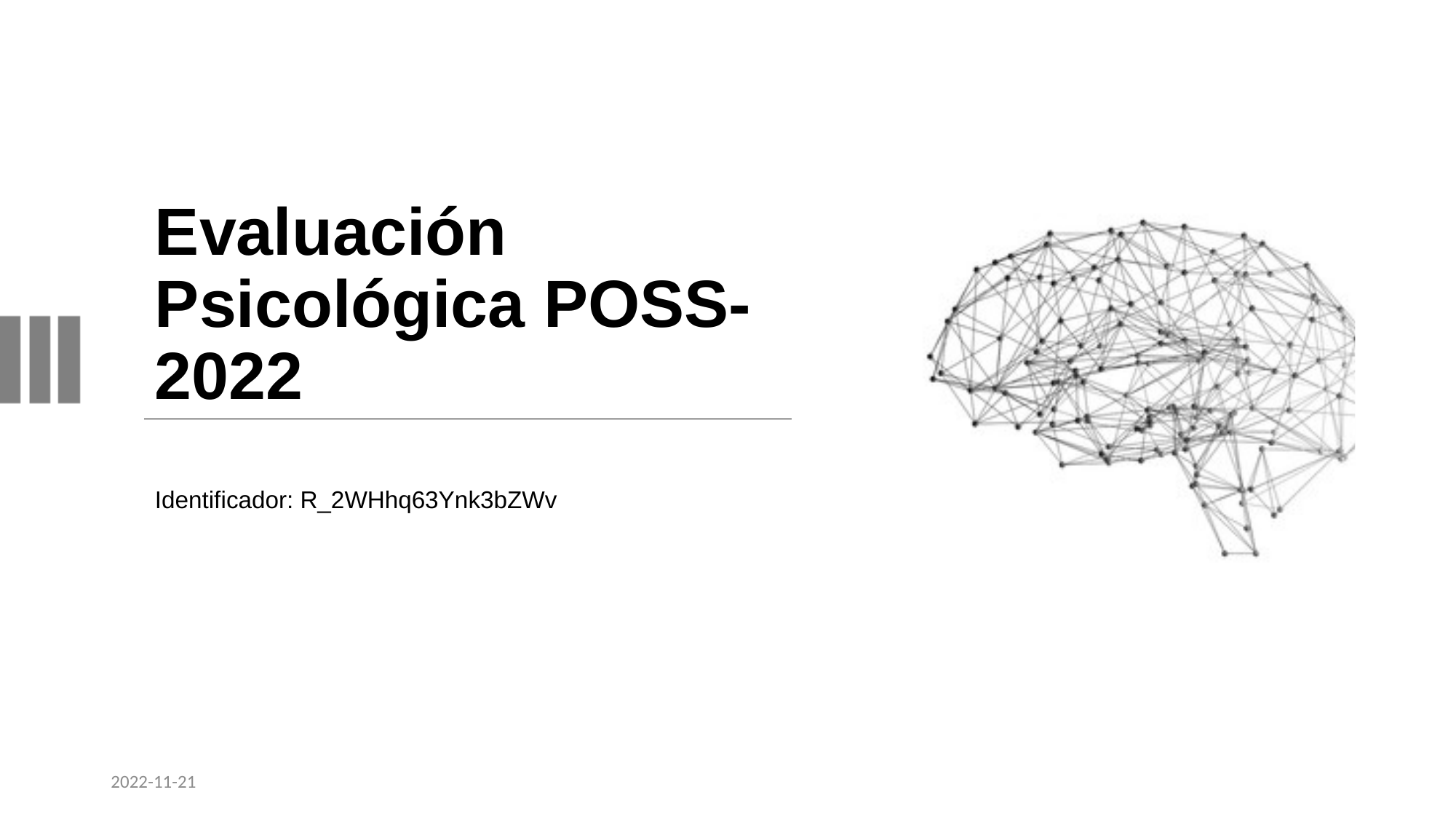

# Evaluación Psicológica POSS-2022
Identificador: R_2WHhq63Ynk3bZWv
2022-11-21